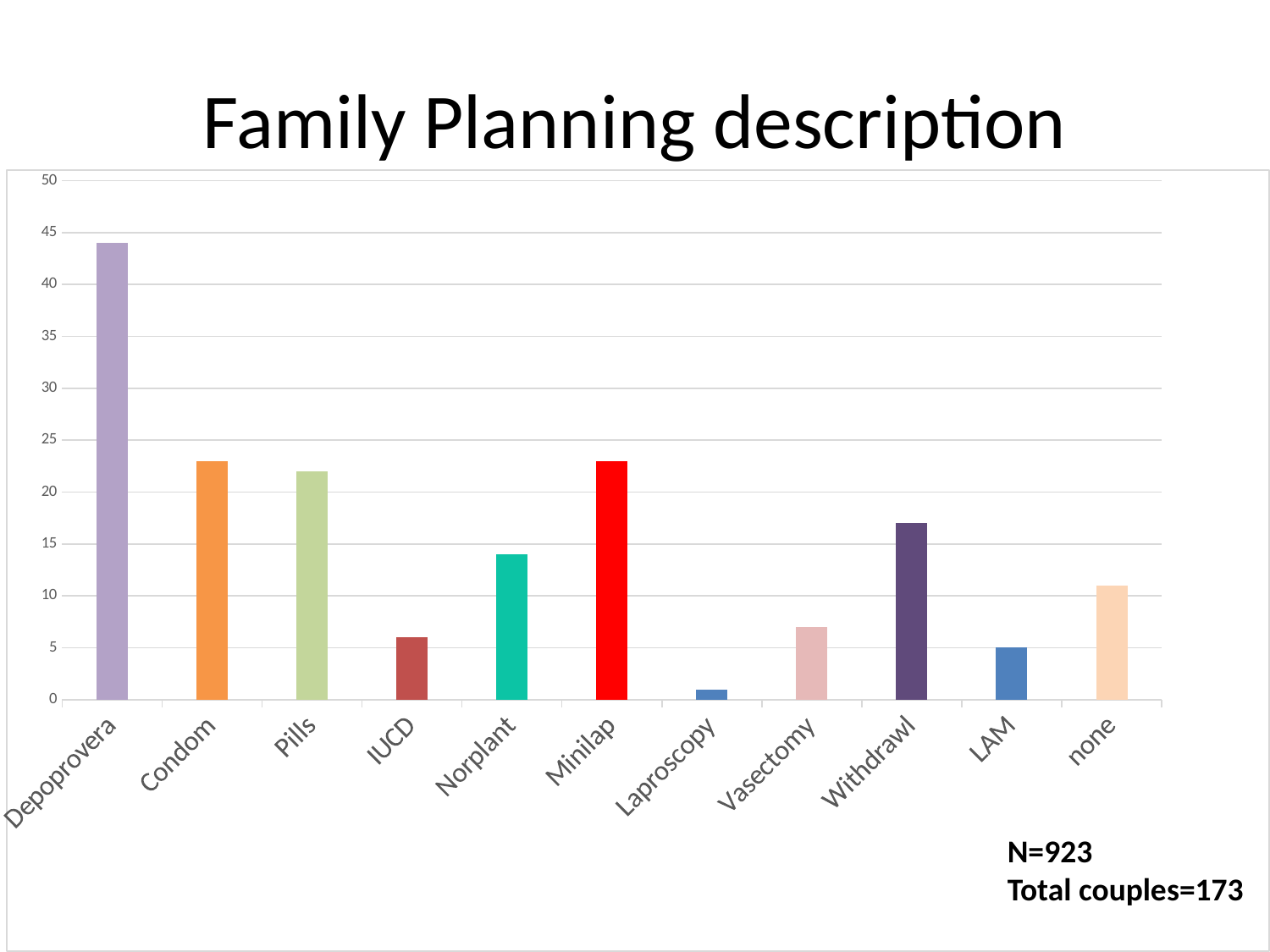

# Family Planning description

### Chart

| Category |  |
|---|---|
| Depoprovera | 44.0 |
| Condom | 23.0 |
| Pills | 22.0 |
| IUCD | 6.0 |
| Norplant | 14.0 |
| Minilap | 23.0 |
| Laproscopy | 1.0 |
| Vasectomy | 7.0 |
| Withdrawl | 17.0 |
| LAM | 5.0 |
| none | 11.0 |
N=923
Total couples=173